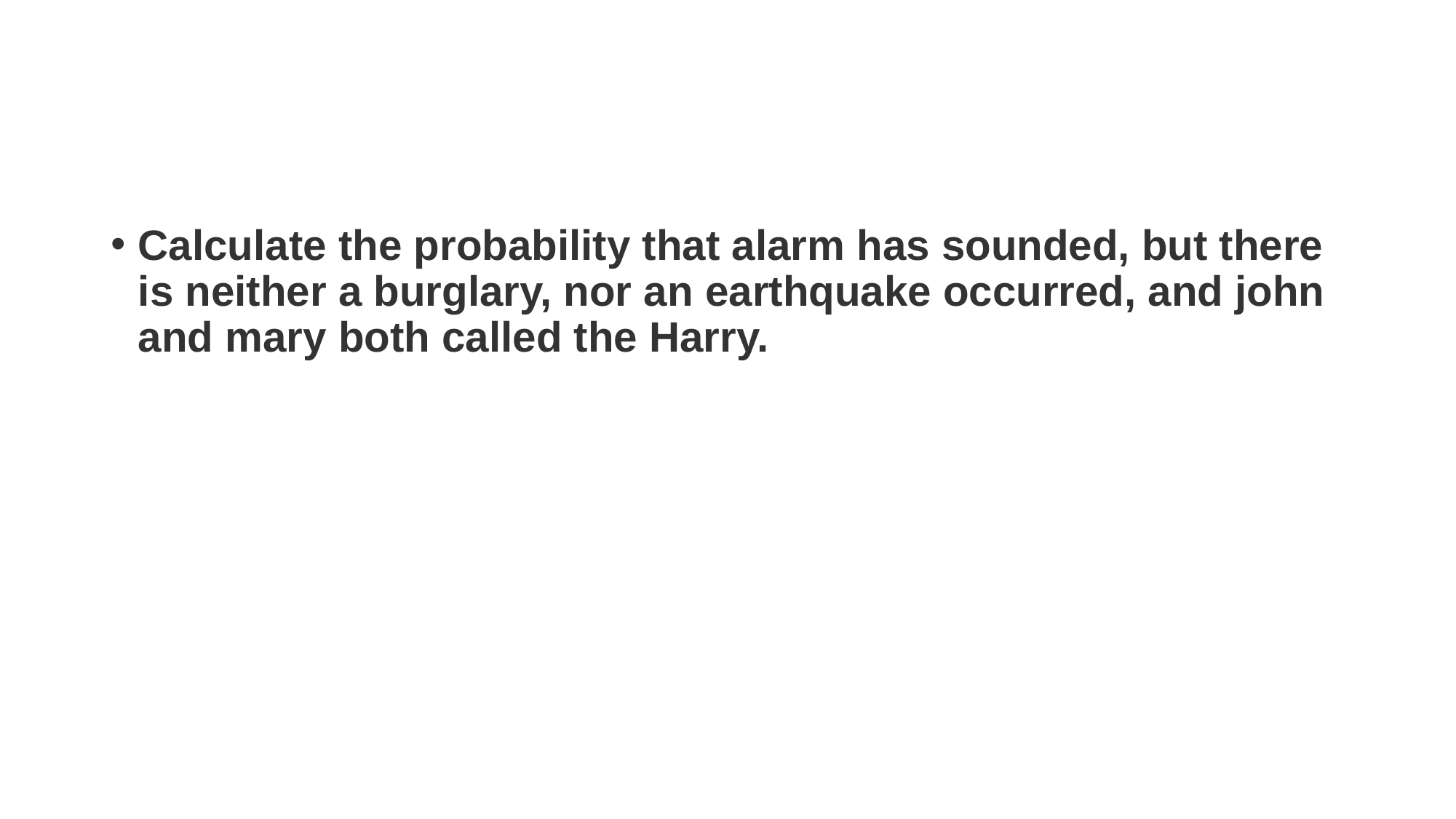

#
Calculate the probability that alarm has sounded, but there is neither a burglary, nor an earthquake occurred, and john and mary both called the Harry.